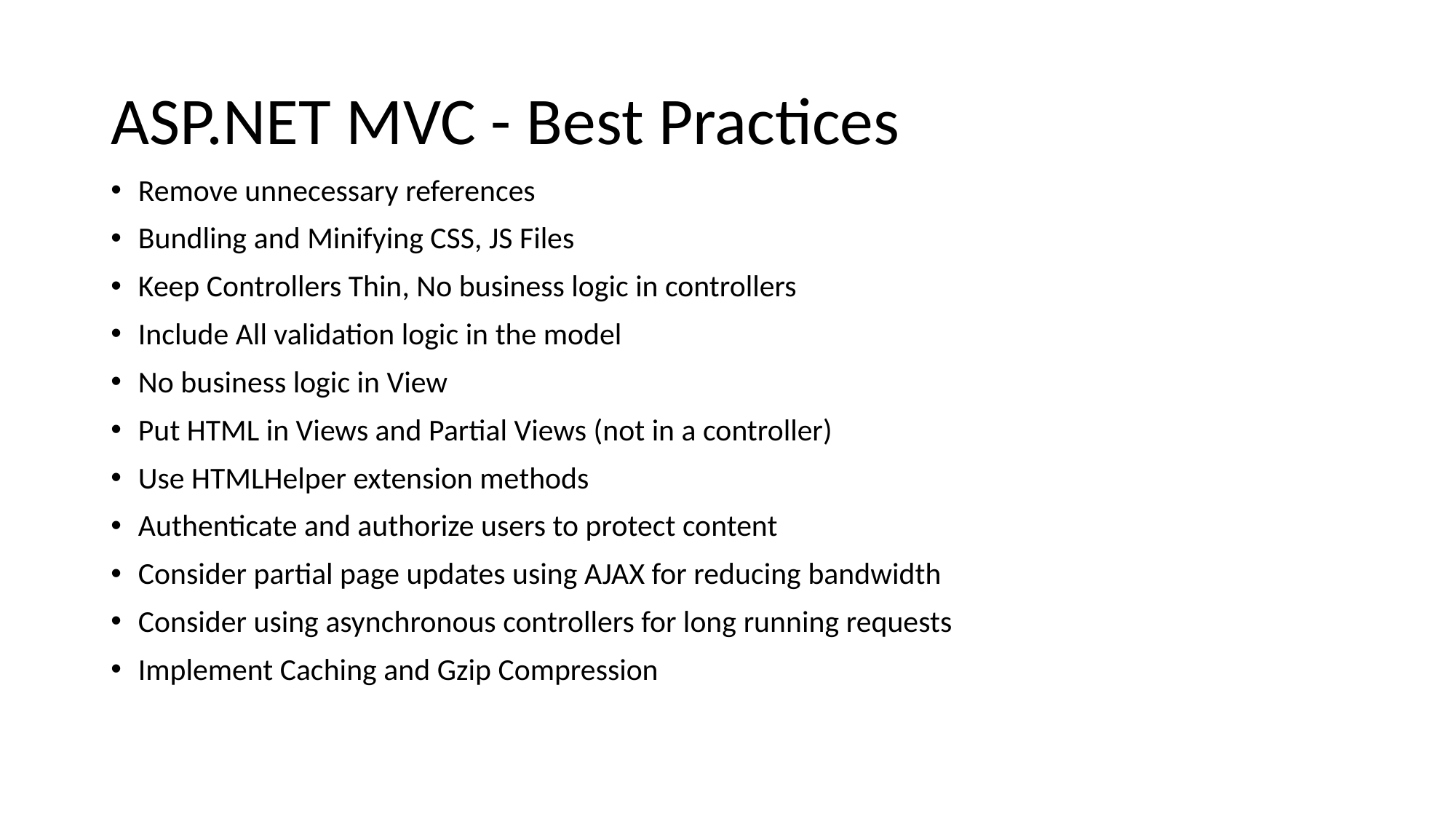

# ASP.NET MVC - Best Practices
Remove unnecessary references
Bundling and Minifying CSS, JS Files
Keep Controllers Thin, No business logic in controllers
Include All validation logic in the model
No business logic in View
Put HTML in Views and Partial Views (not in a controller)
Use HTMLHelper extension methods
Authenticate and authorize users to protect content
Consider partial page updates using AJAX for reducing bandwidth
Consider using asynchronous controllers for long running requests
Implement Caching and Gzip Compression